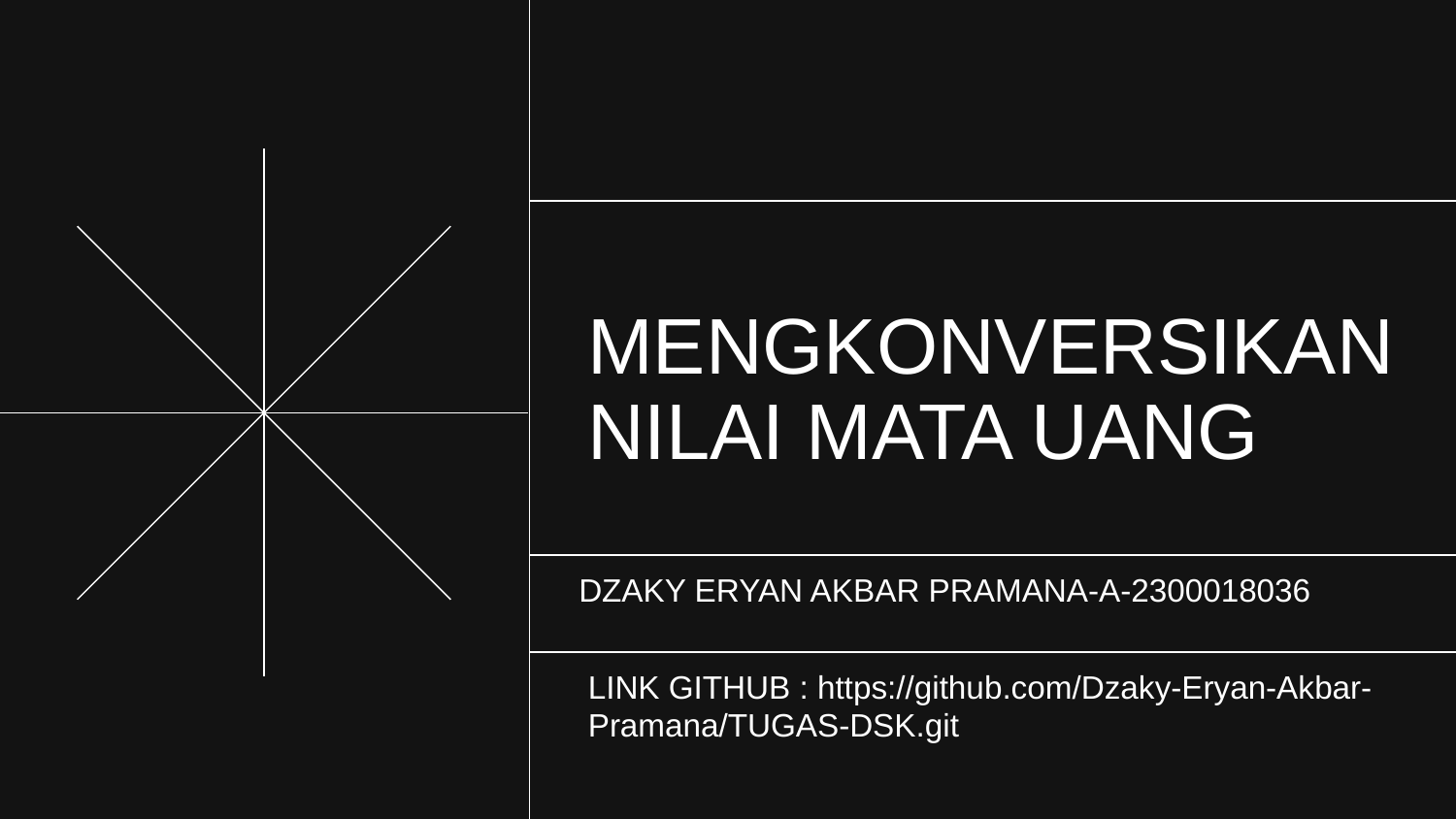

# MENGKONVERSIKAN NILAI MATA UANG
DZAKY ERYAN AKBAR PRAMANA-A-2300018036
LINK GITHUB : https://github.com/Dzaky-Eryan-Akbar-Pramana/TUGAS-DSK.git